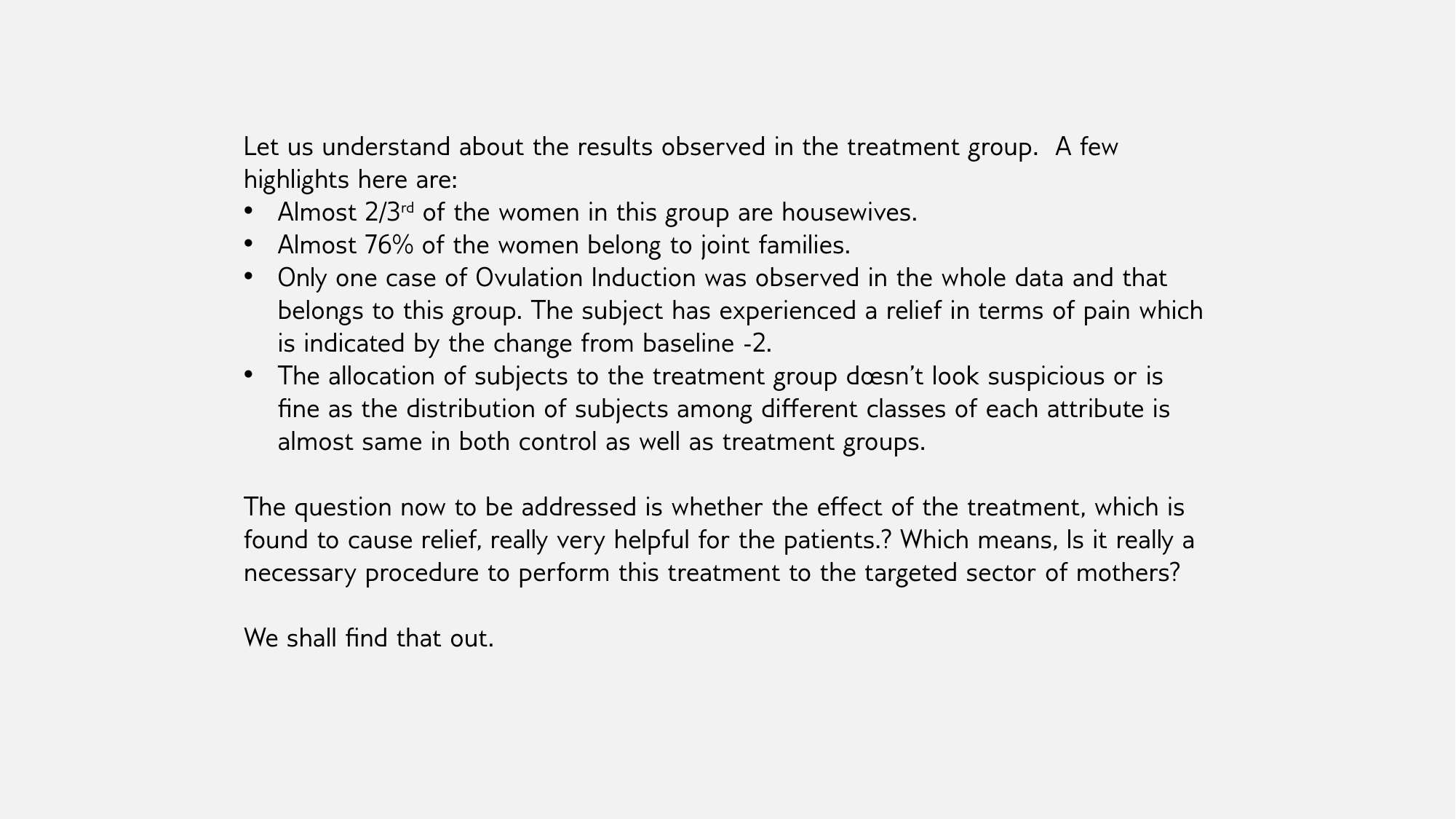

Let us understand about the results observed in the treatment group.  A few highlights here are:
Almost 2/3rd of the women in this group are housewives.
Almost 76% of the women belong to joint families.
Only one case of Ovulation Induction was observed in the whole data and that belongs to this group. The subject has experienced a relief in terms of pain which is indicated by the change from baseline -2.
The allocation of subjects to the treatment group doesn’t look suspicious or is fine as the distribution of subjects among different classes of each attribute is almost same in both control as well as treatment groups.

The question now to be addressed is whether the effect of the treatment, which is found to cause relief, really very helpful for the patients.? Which means, Is it really a necessary procedure to perform this treatment to the targeted sector of mothers?

We shall find that out.